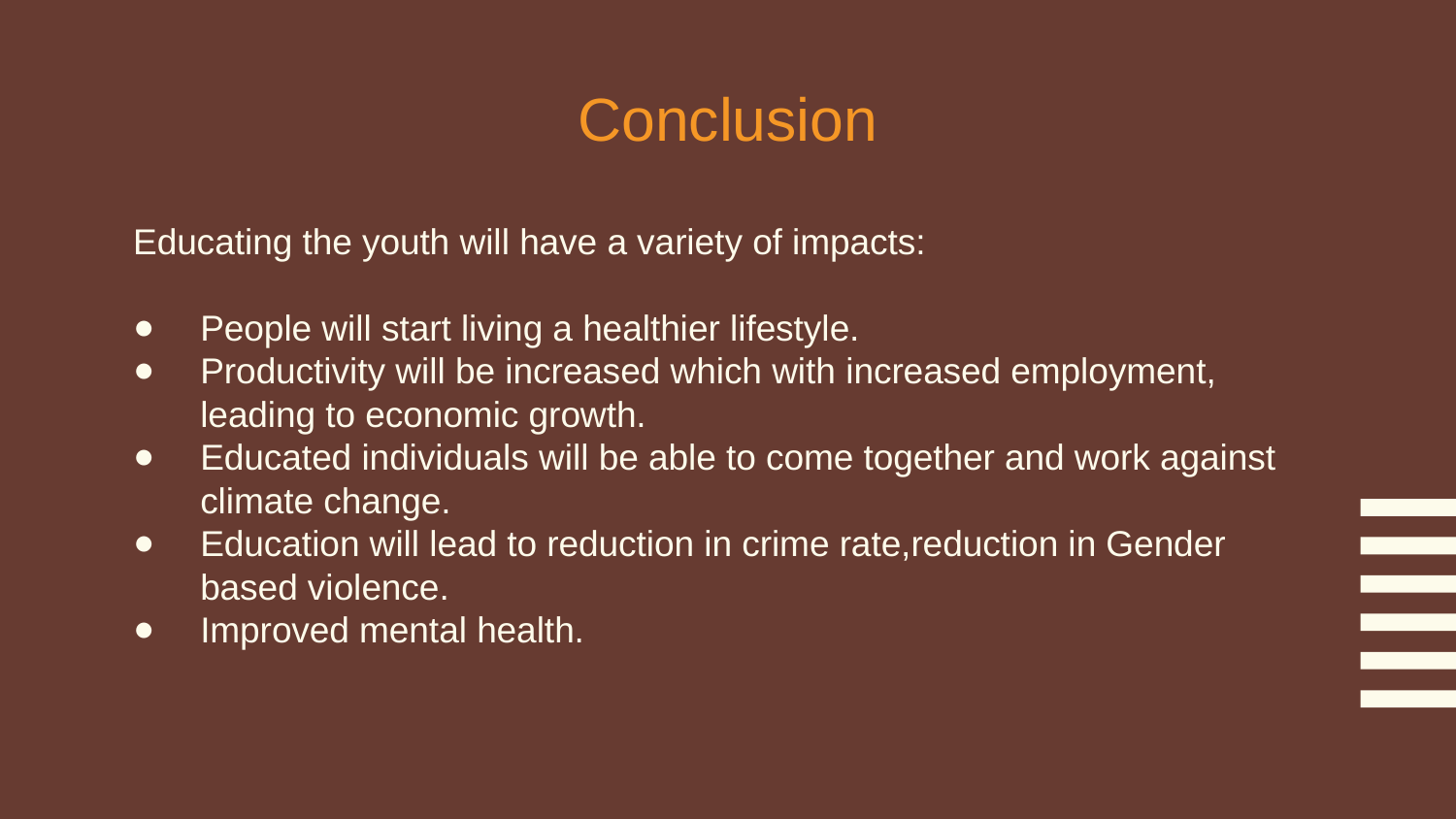

# Conclusion
Educating the youth will have a variety of impacts:

People will start living a healthier lifestyle.
Productivity will be increased which with increased employment, leading to economic growth.
Educated individuals will be able to come together and work against climate change.
Education will lead to reduction in crime rate,reduction in Gender based violence.
Improved mental health.